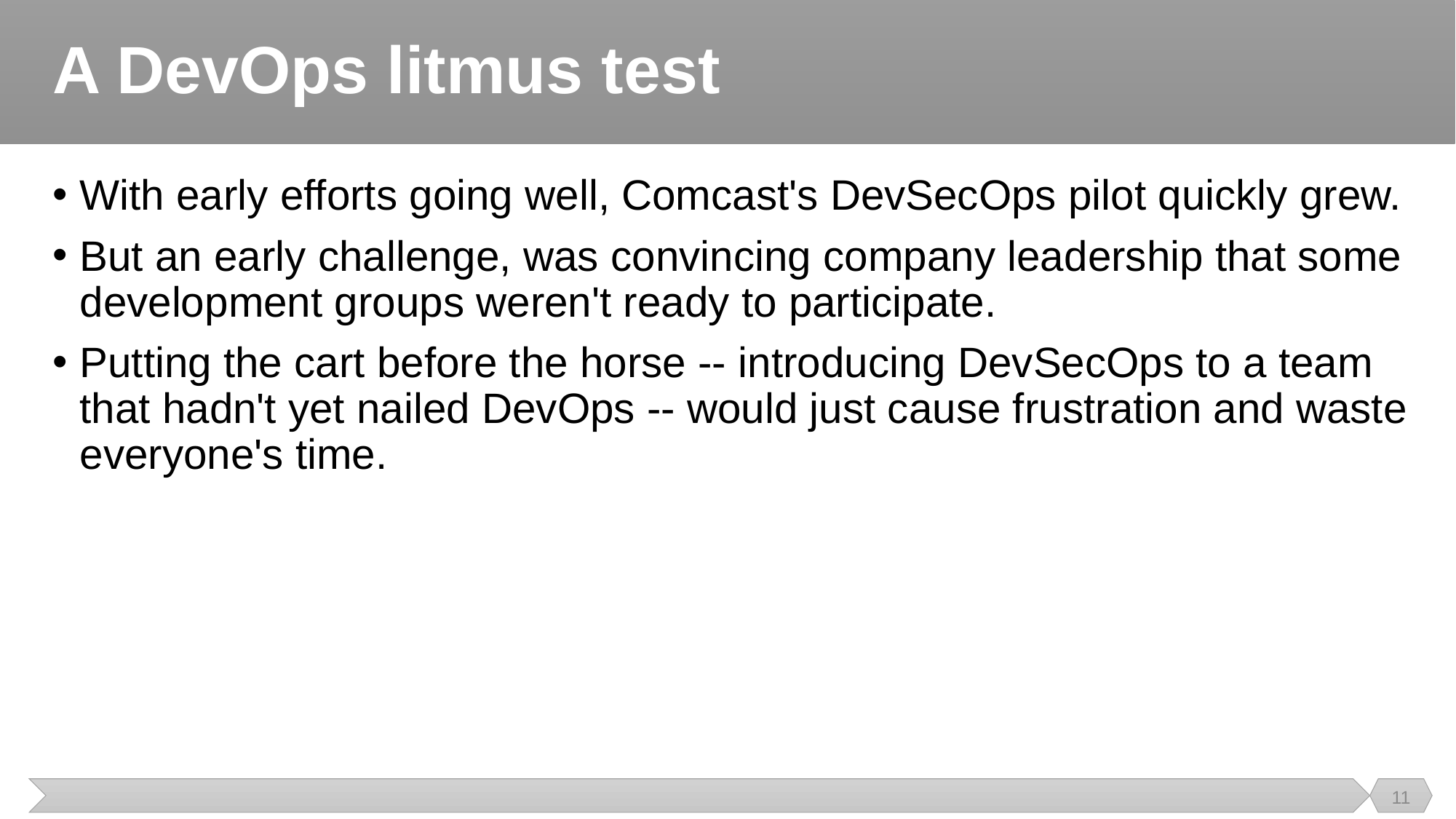

# A DevOps litmus test
With early efforts going well, Comcast's DevSecOps pilot quickly grew.
But an early challenge, was convincing company leadership that some development groups weren't ready to participate.
Putting the cart before the horse -- introducing DevSecOps to a team that hadn't yet nailed DevOps -- would just cause frustration and waste everyone's time.
11